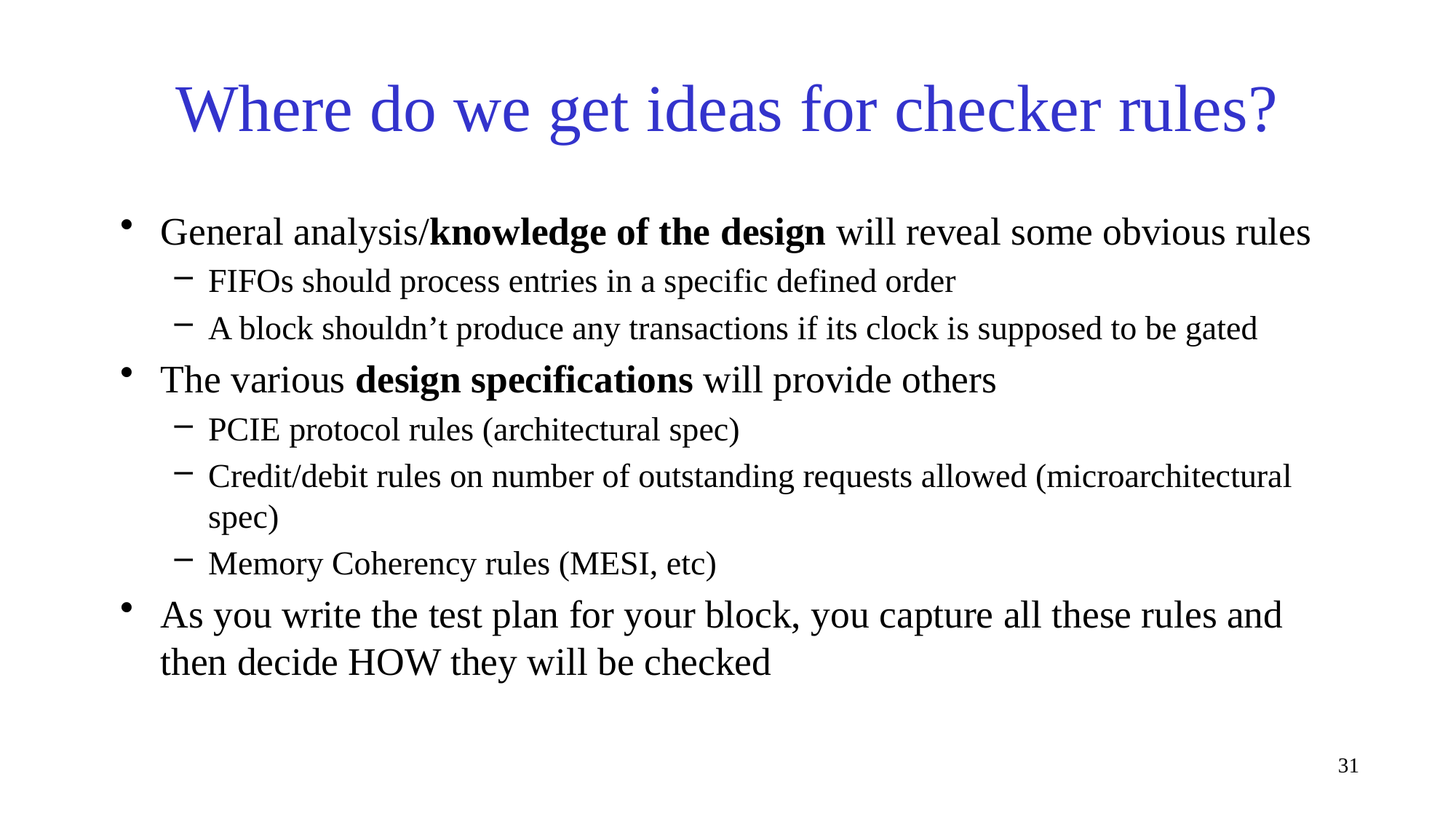

# Where do we get ideas for checker rules?
General analysis/knowledge of the design will reveal some obvious rules
FIFOs should process entries in a specific defined order
A block shouldn’t produce any transactions if its clock is supposed to be gated
The various design specifications will provide others
PCIE protocol rules (architectural spec)
Credit/debit rules on number of outstanding requests allowed (microarchitectural spec)
Memory Coherency rules (MESI, etc)
As you write the test plan for your block, you capture all these rules and then decide HOW they will be checked